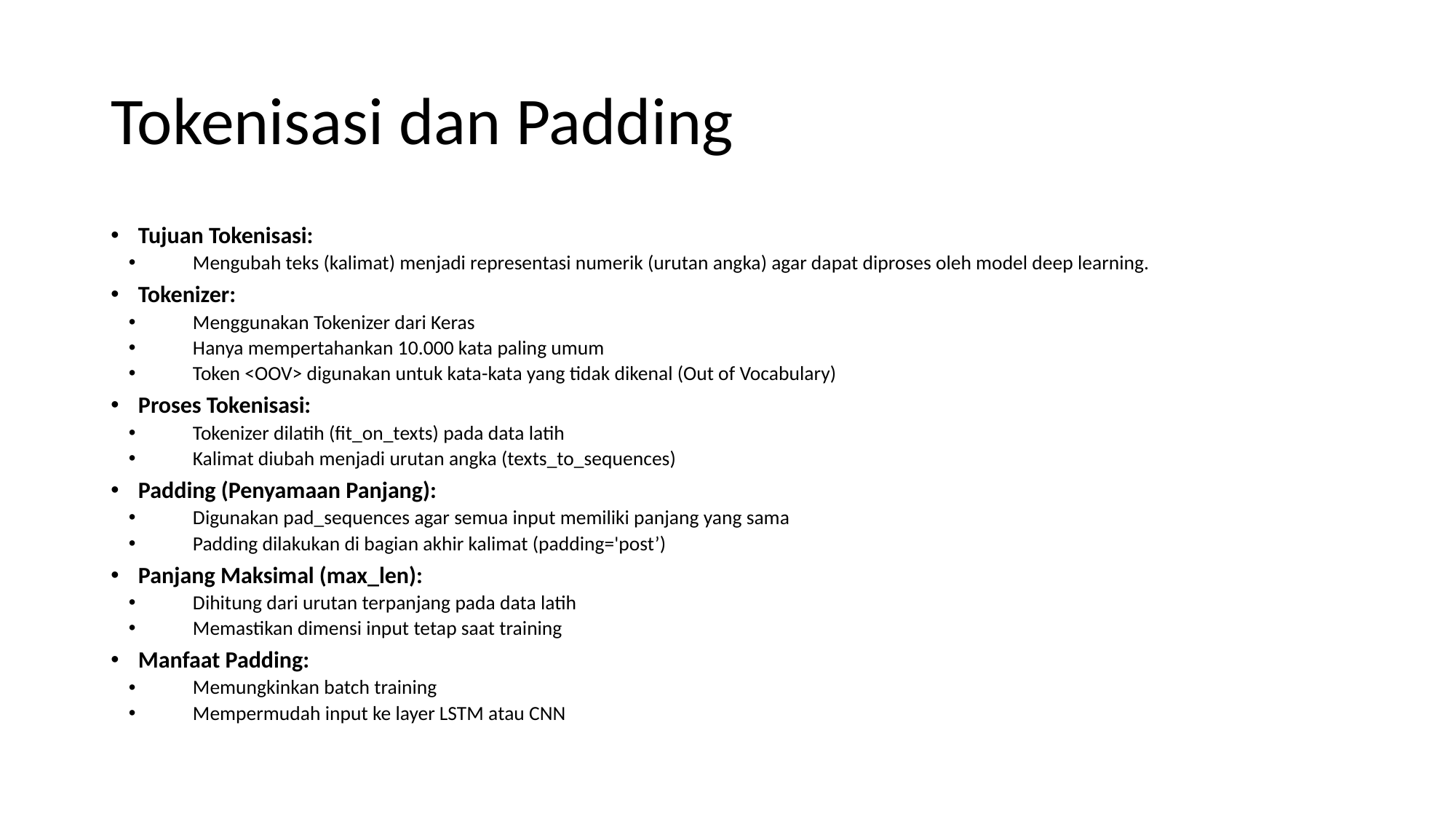

# Tokenisasi dan Padding
Tujuan Tokenisasi:
Mengubah teks (kalimat) menjadi representasi numerik (urutan angka) agar dapat diproses oleh model deep learning.
Tokenizer:
Menggunakan Tokenizer dari Keras
Hanya mempertahankan 10.000 kata paling umum
Token <OOV> digunakan untuk kata-kata yang tidak dikenal (Out of Vocabulary)
Proses Tokenisasi:
Tokenizer dilatih (fit_on_texts) pada data latih
Kalimat diubah menjadi urutan angka (texts_to_sequences)
Padding (Penyamaan Panjang):
Digunakan pad_sequences agar semua input memiliki panjang yang sama
Padding dilakukan di bagian akhir kalimat (padding='post’)
Panjang Maksimal (max_len):
Dihitung dari urutan terpanjang pada data latih
Memastikan dimensi input tetap saat training
Manfaat Padding:
Memungkinkan batch training
Mempermudah input ke layer LSTM atau CNN